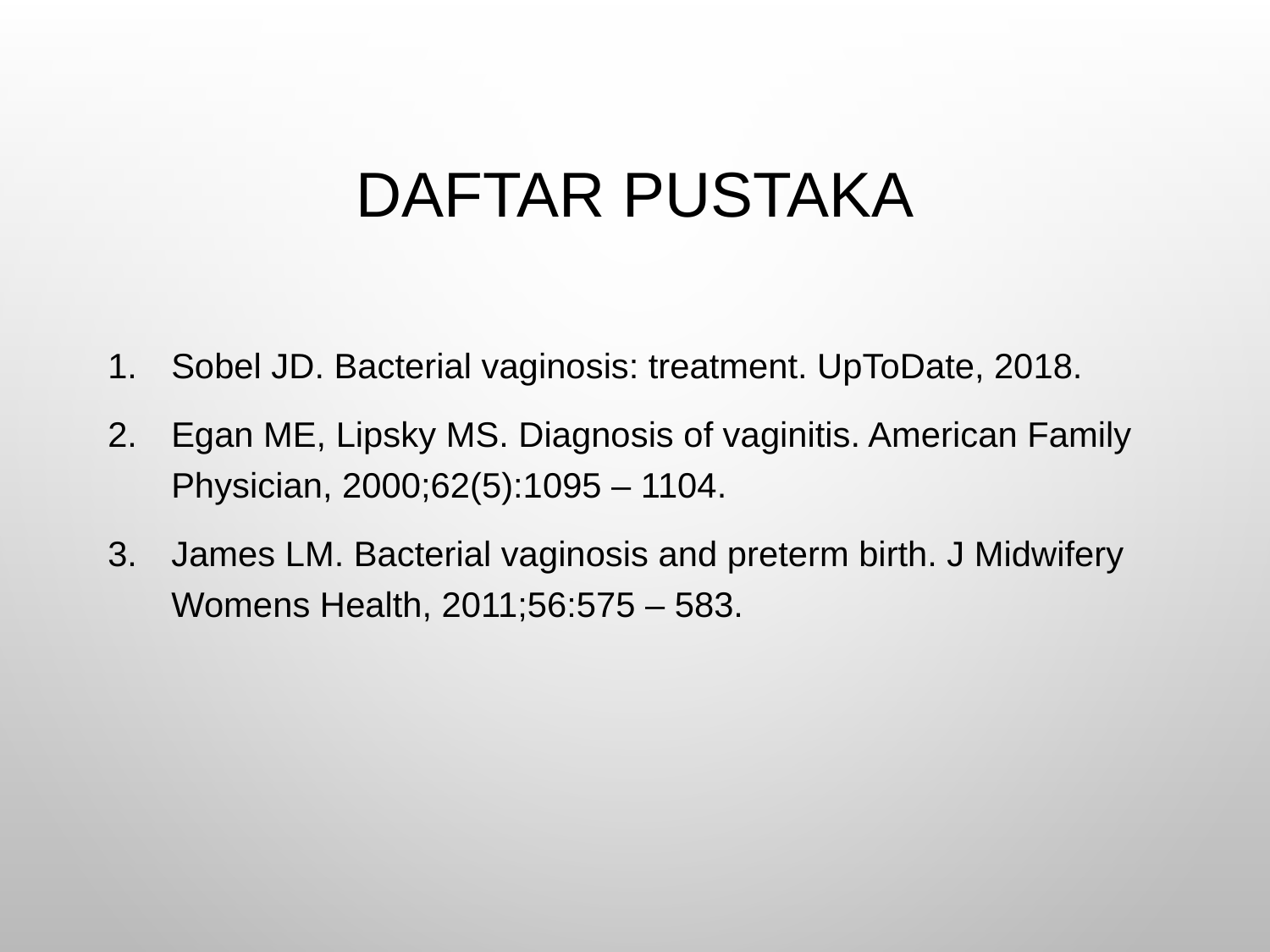

# Daftar pustaka
Sobel JD. Bacterial vaginosis: treatment. UpToDate, 2018.
Egan ME, Lipsky MS. Diagnosis of vaginitis. American Family Physician, 2000;62(5):1095 – 1104.
James LM. Bacterial vaginosis and preterm birth. J Midwifery Womens Health, 2011;56:575 – 583.